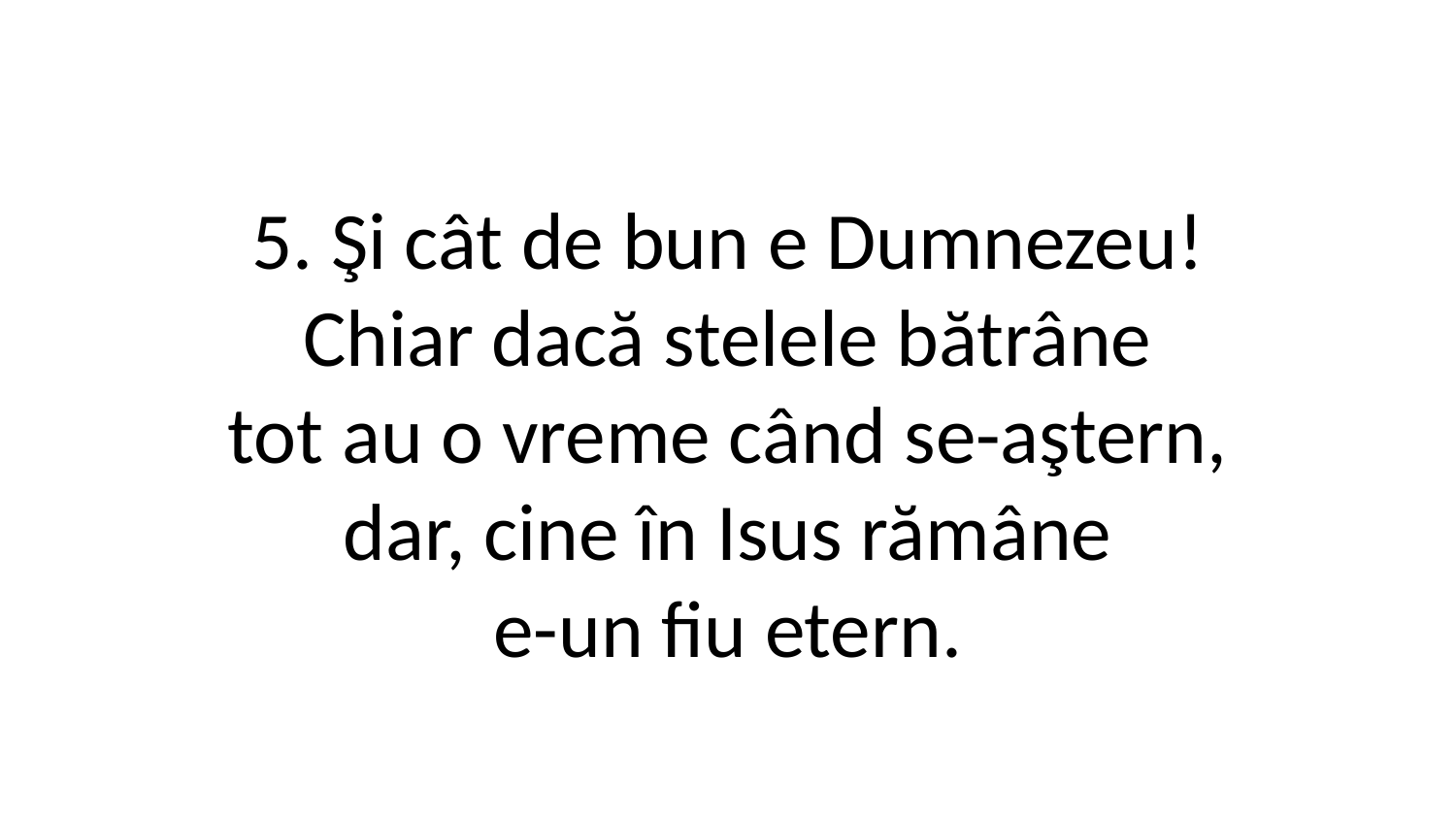

5. Şi cât de bun e Dumnezeu!
Chiar dacă stelele bătrâne
tot au o vreme când se-aştern,
dar, cine în Isus rămâne
e-un fiu etern.